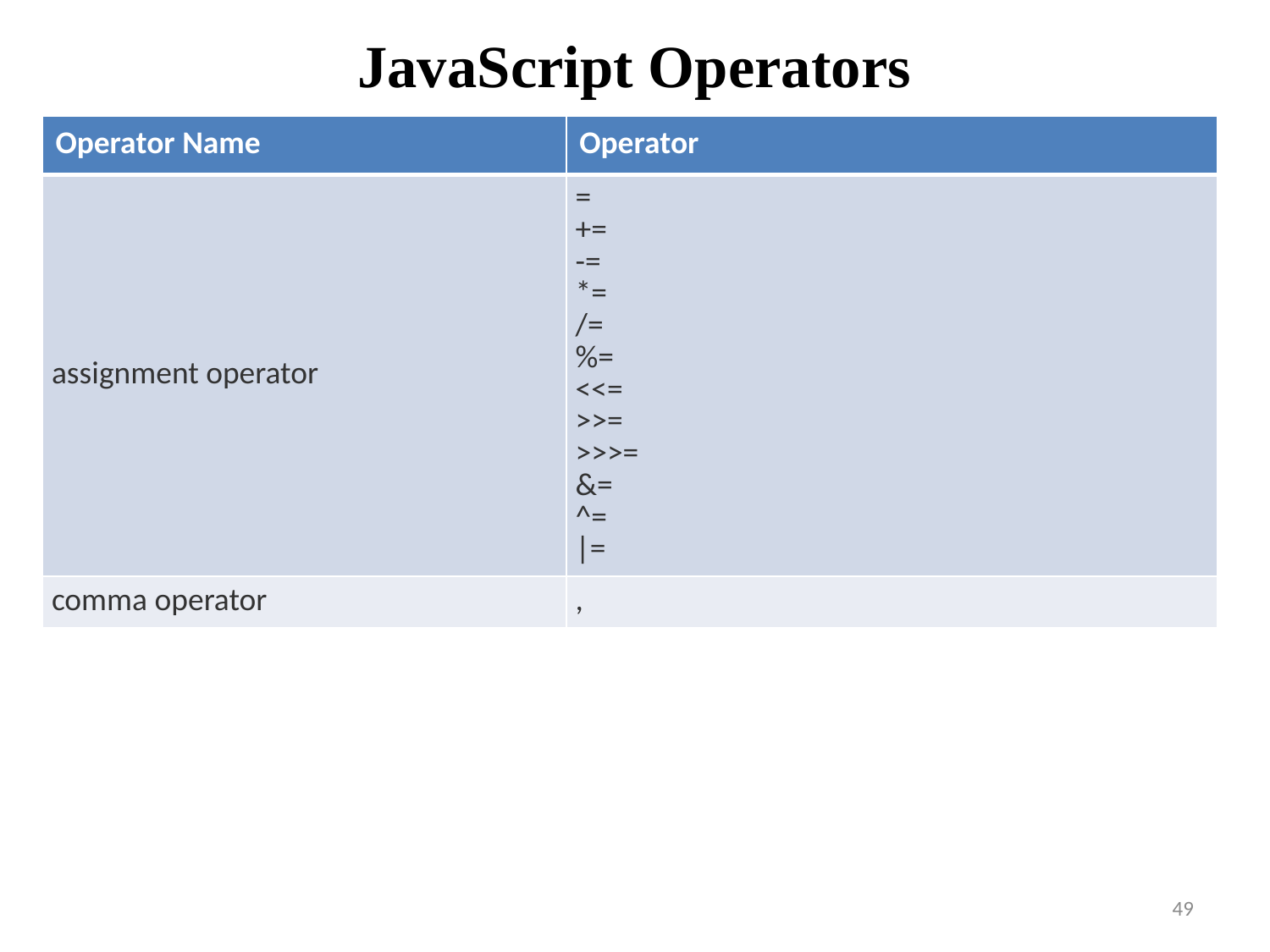

# JavaScript Operators

| Operator Name | Operator |
| --- | --- |
| assignment operator | = += -= \*= /= %= <<= >>= >>>= &= ^= |= |
| comma operator | , |

49